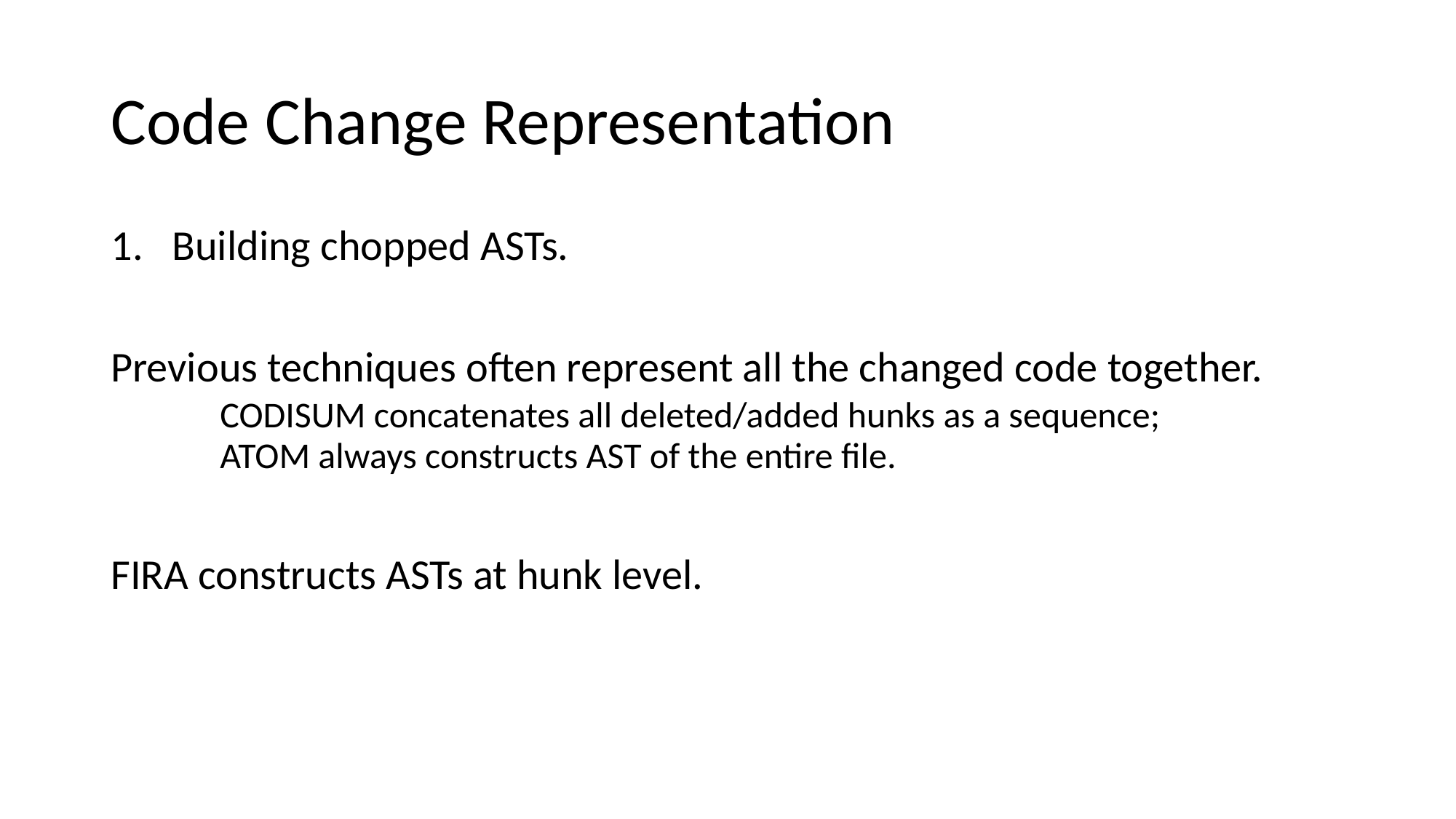

# Code Change Representation
Building chopped ASTs.

Previous techniques often represent all the changed code together.
	CODISUM concatenates all deleted/added hunks as a sequence;
	ATOM always constructs AST of the entire file.

FIRA constructs ASTs at hunk level.